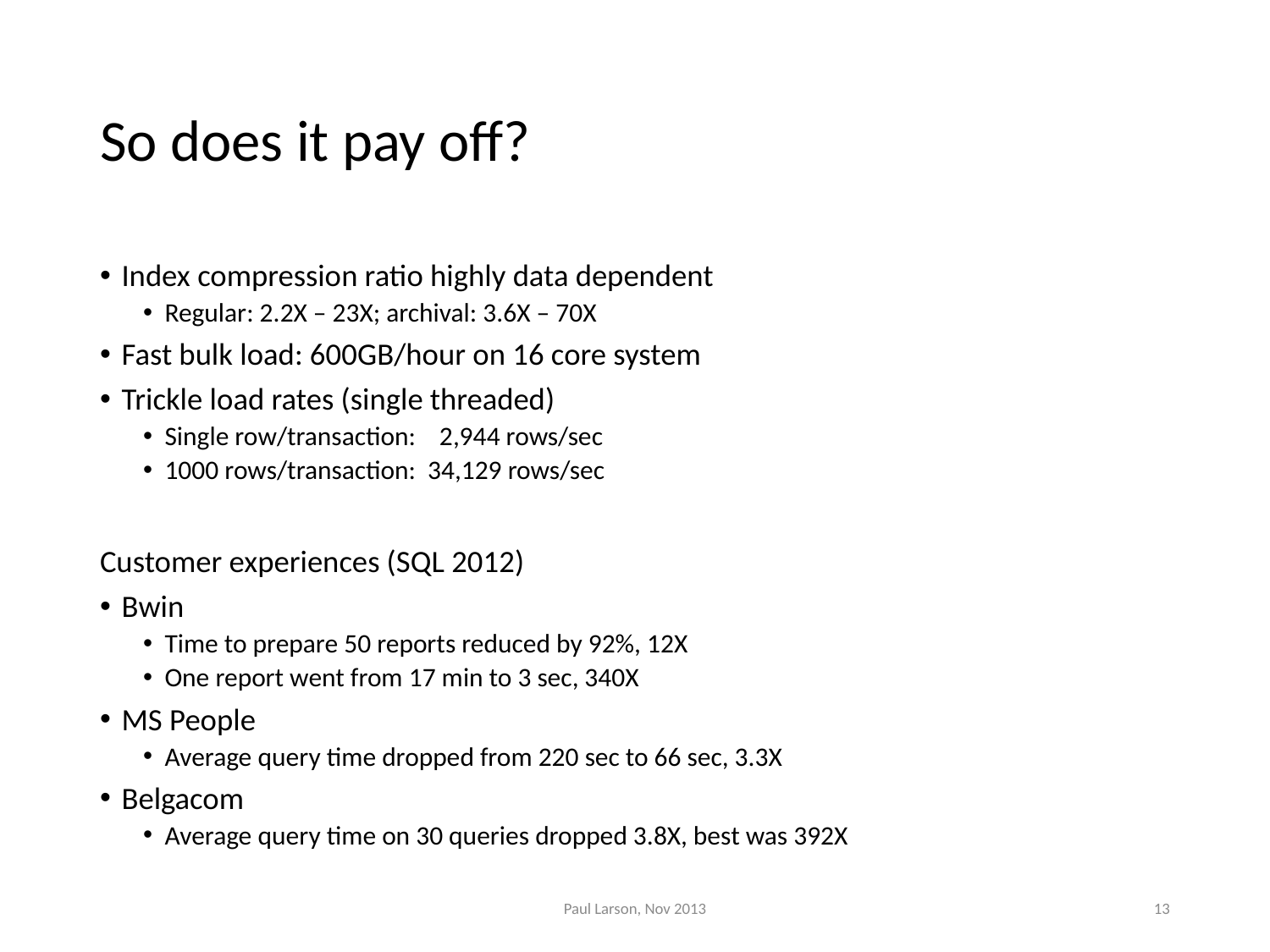

# So does it pay off?
Index compression ratio highly data dependent
Regular: 2.2X – 23X; archival: 3.6X – 70X
Fast bulk load: 600GB/hour on 16 core system
Trickle load rates (single threaded)
Single row/transaction:    2,944 rows/sec
1000 rows/transaction:  34,129 rows/sec

Customer experiences (SQL 2012)
Bwin
Time to prepare 50 reports reduced by 92%, 12X
One report went from 17 min to 3 sec, 340X
MS People
Average query time dropped from 220 sec to 66 sec, 3.3X
Belgacom
Average query time on 30 queries dropped 3.8X, best was 392X
Paul Larson, Nov 2013
13